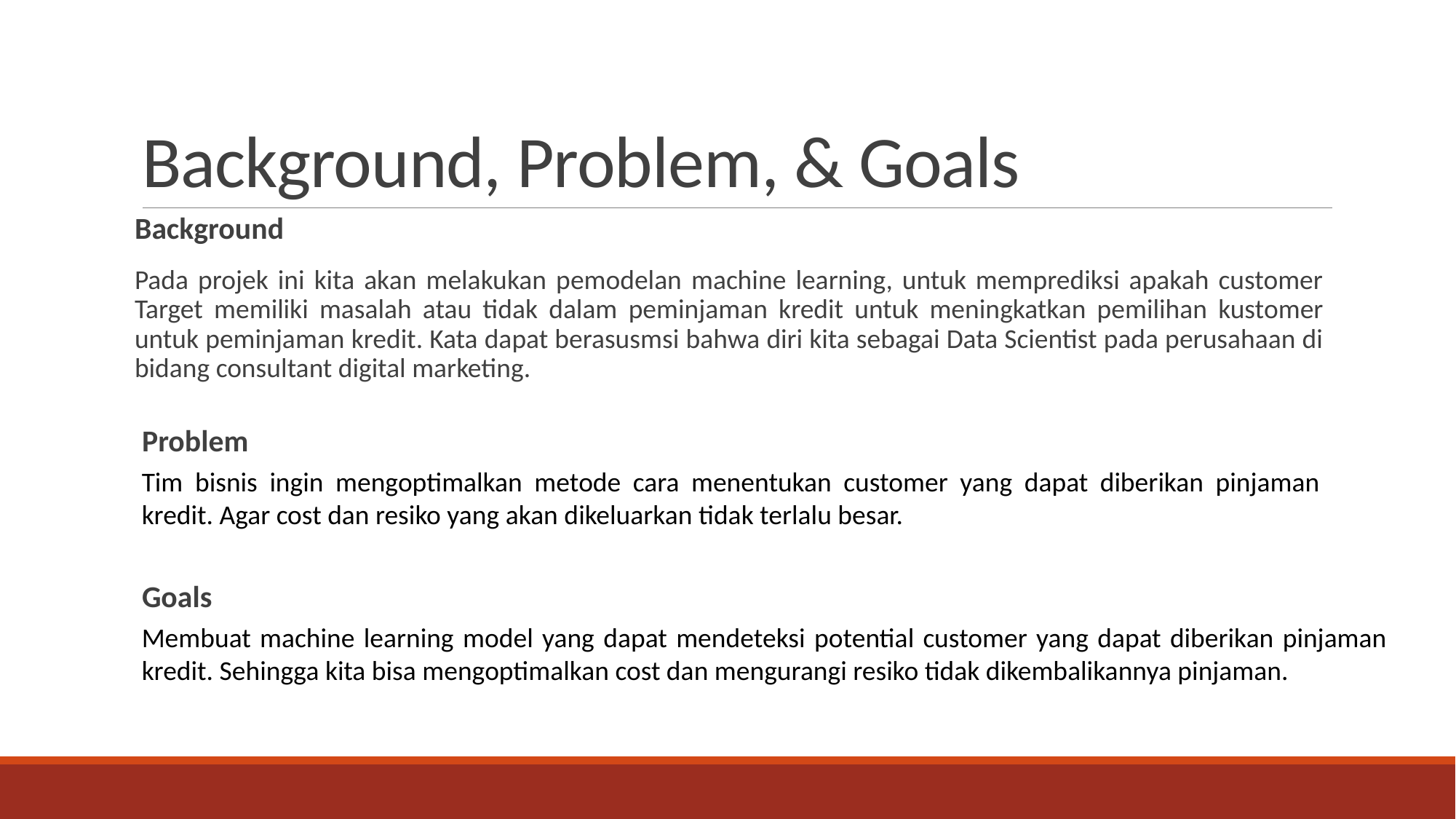

# Background, Problem, & Goals
Background
Pada projek ini kita akan melakukan pemodelan machine learning, untuk memprediksi apakah customer Target memiliki masalah atau tidak dalam peminjaman kredit untuk meningkatkan pemilihan kustomer untuk peminjaman kredit. Kata dapat berasusmsi bahwa diri kita sebagai Data Scientist pada perusahaan di bidang consultant digital marketing.
Problem
Tim bisnis ingin mengoptimalkan metode cara menentukan customer yang dapat diberikan pinjaman kredit. Agar cost dan resiko yang akan dikeluarkan tidak terlalu besar.
Goals

Membuat machine learning model yang dapat mendeteksi potential customer yang dapat diberikan pinjaman kredit. Sehingga kita bisa mengoptimalkan cost dan mengurangi resiko tidak dikembalikannya pinjaman.